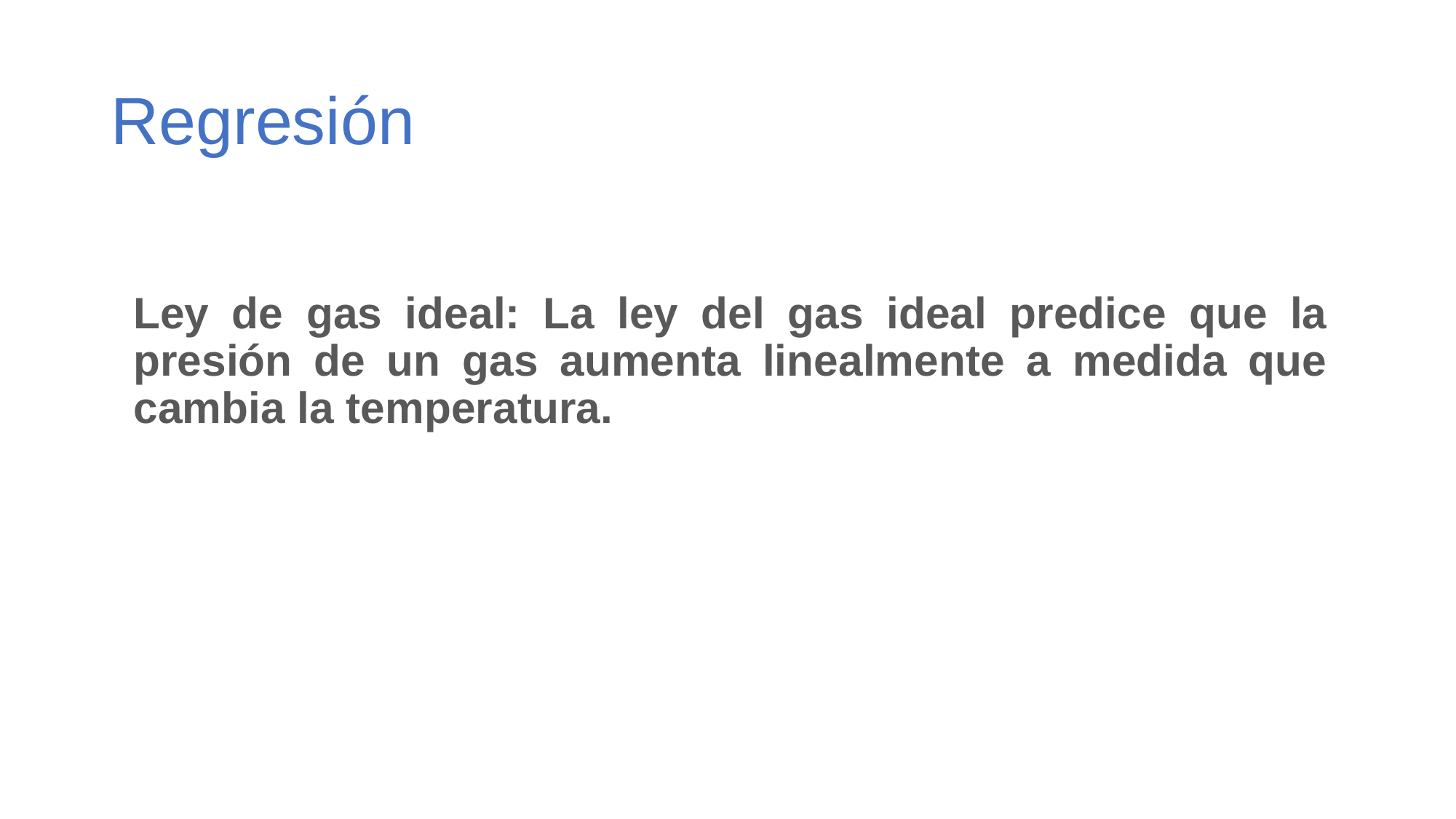

# Regresión
Ley de gas ideal: La ley del gas ideal predice que la presión de un gas aumenta linealmente a medida que cambia la temperatura.